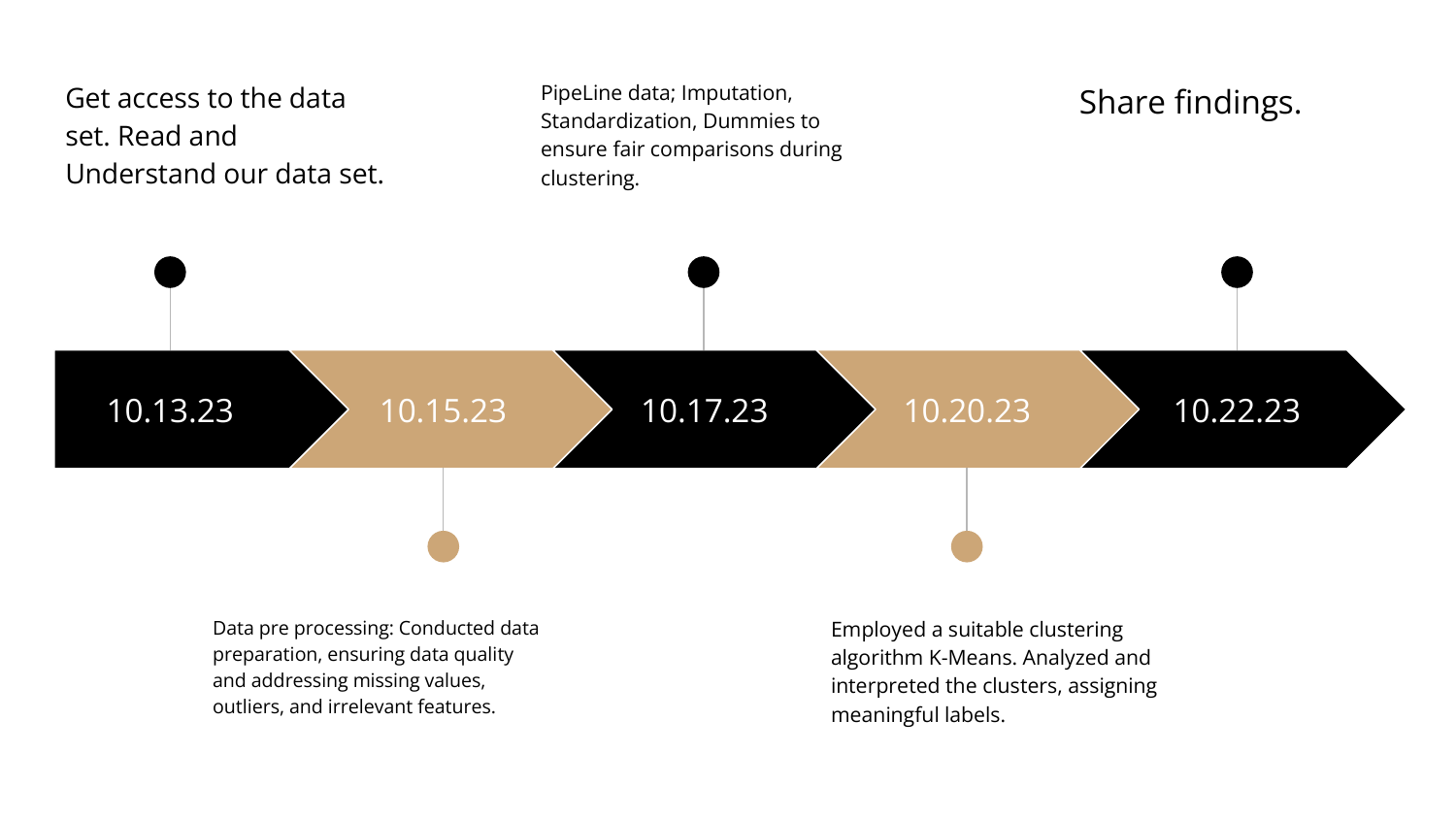

Get access to the data set. Read and Understand our data set.
PipeLine data; Imputation, Standardization, Dummies to ensure fair comparisons during clustering.
Share findings.

10.13.23
10.15.23
10.17.23
10.20.23
10.22.23

Data pre processing: Conducted data preparation, ensuring data quality and addressing missing values, outliers, and irrelevant features.
Employed a suitable clustering algorithm K-Means. Analyzed and interpreted the clusters, assigning meaningful labels.